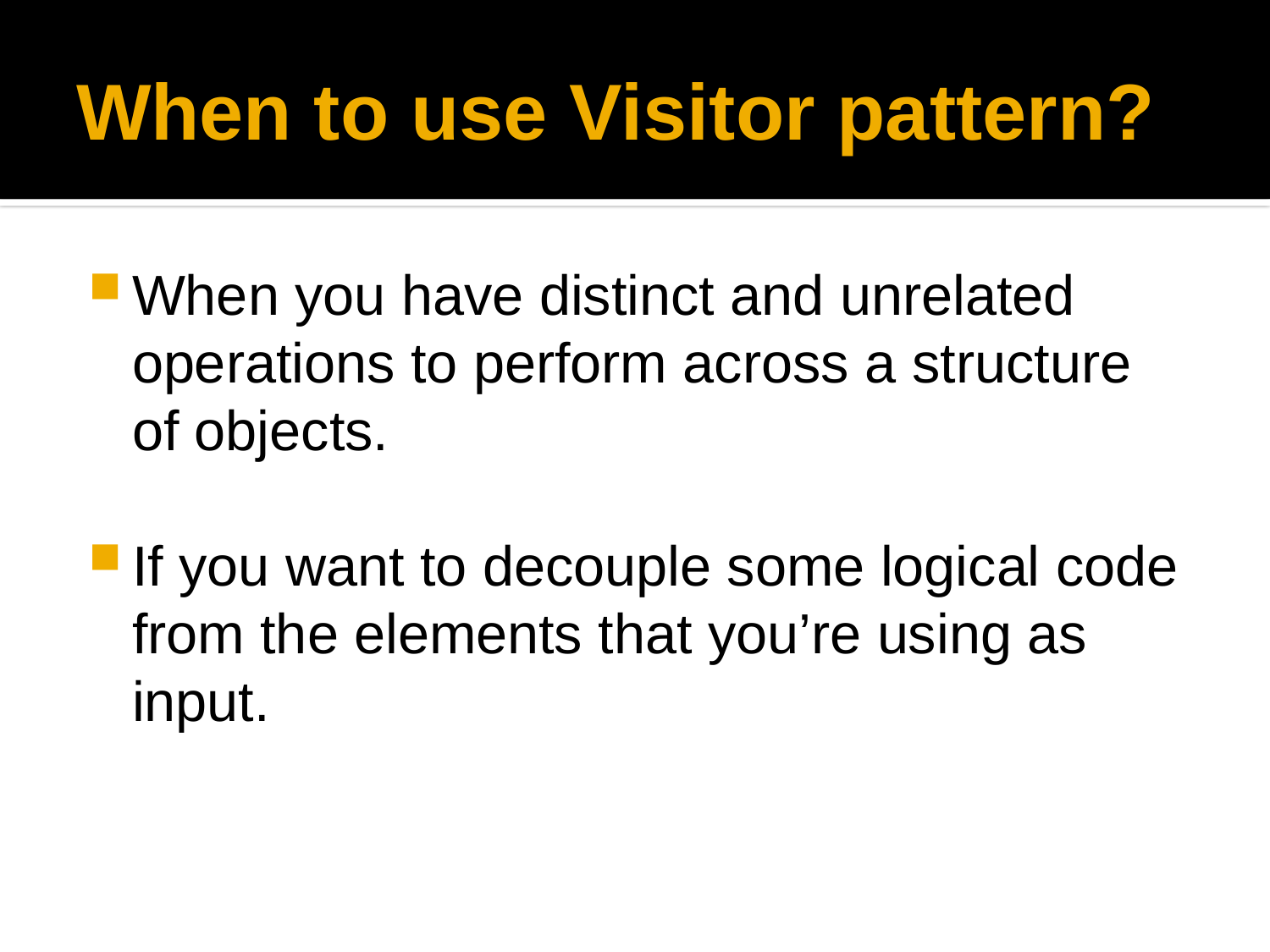

# When to use Visitor pattern?
When you have distinct and unrelated operations to perform across a structure of objects.

If you want to decouple some logical code from the elements that you’re using as input.